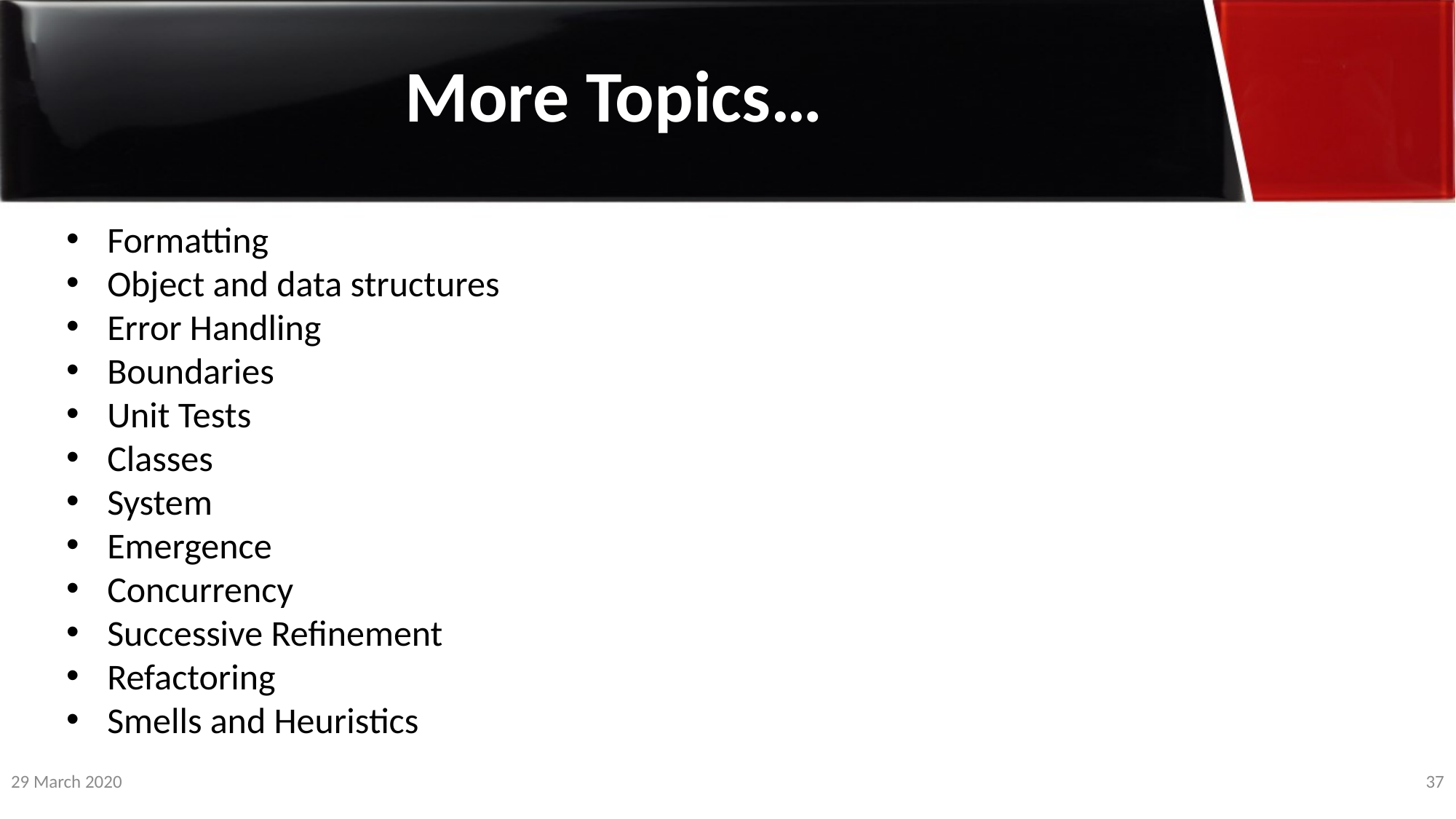

More Topics…
Formatting
Object and data structures
Error Handling
Boundaries
Unit Tests
Classes
System
Emergence
Concurrency
Successive Refinement
Refactoring
Smells and Heuristics

29 March 2020
37